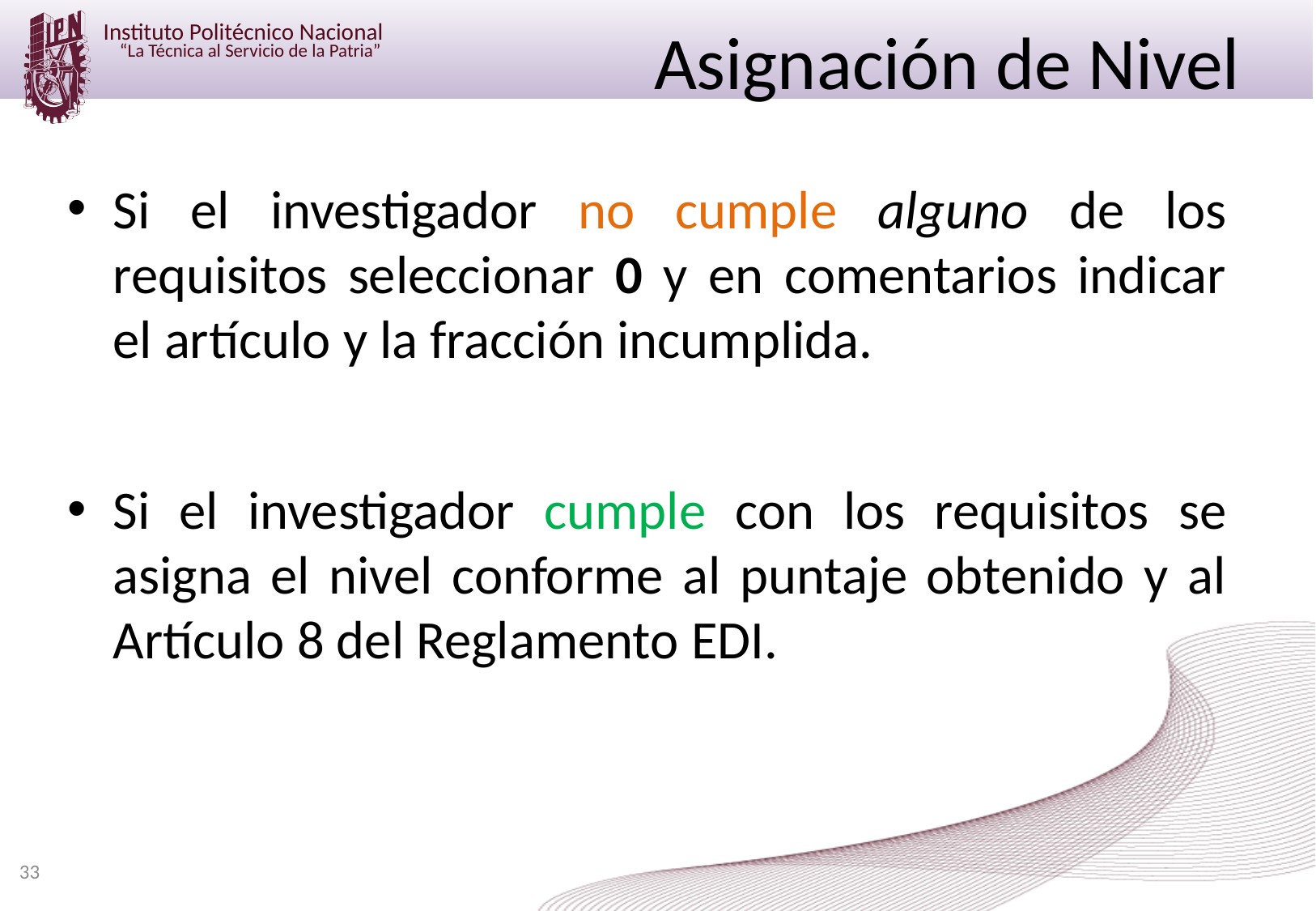

# Asignación de Nivel
Si el investigador no cumple alguno de los requisitos seleccionar 0 y en comentarios indicar el artículo y la fracción incumplida.

Si el investigador cumple con los requisitos se asigna el nivel conforme al puntaje obtenido y al Artículo 8 del Reglamento EDI.

33